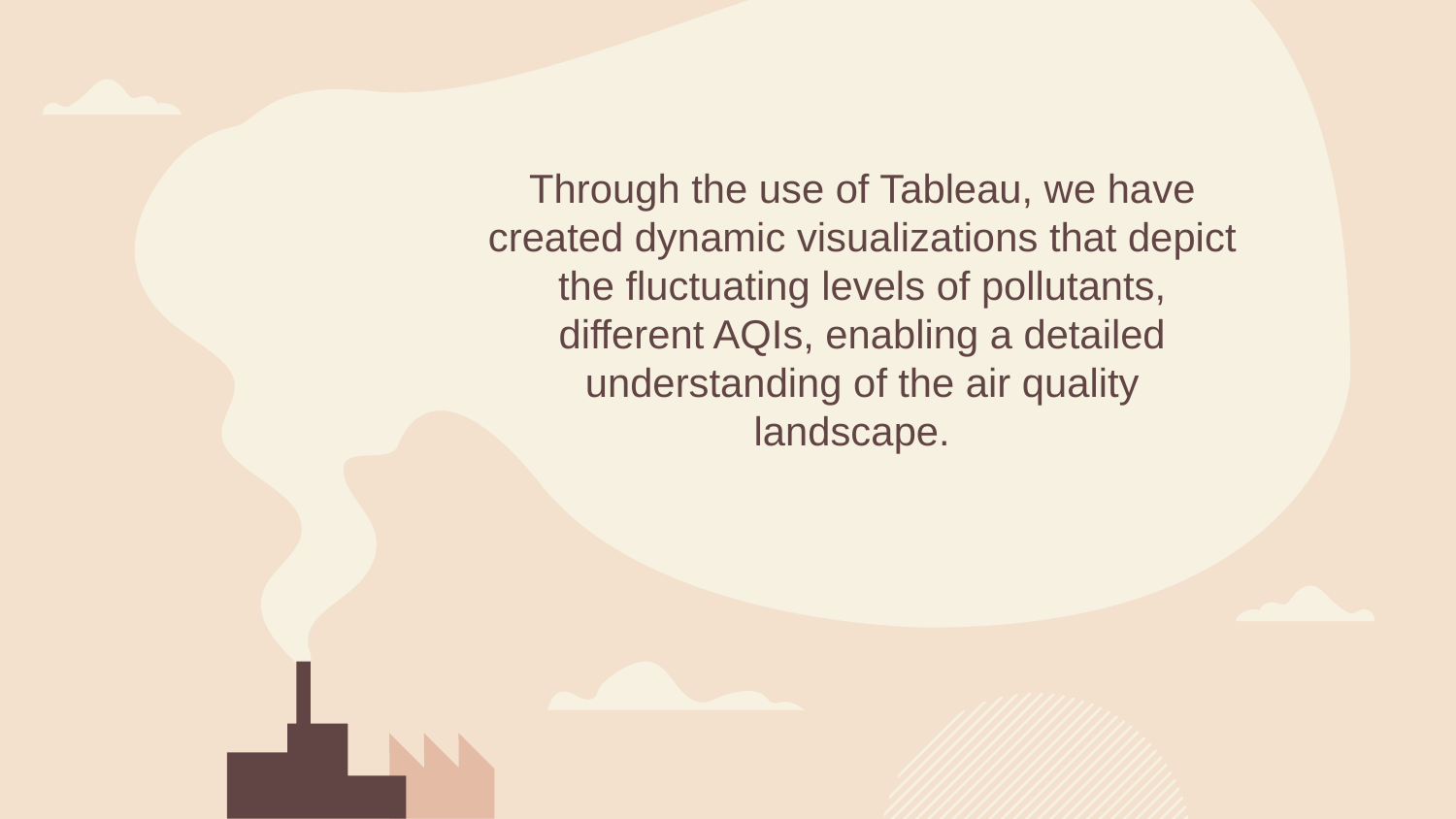

Through the use of Tableau, we have created dynamic visualizations that depict the fluctuating levels of pollutants, different AQIs, enabling a detailed understanding of the air quality landscape.